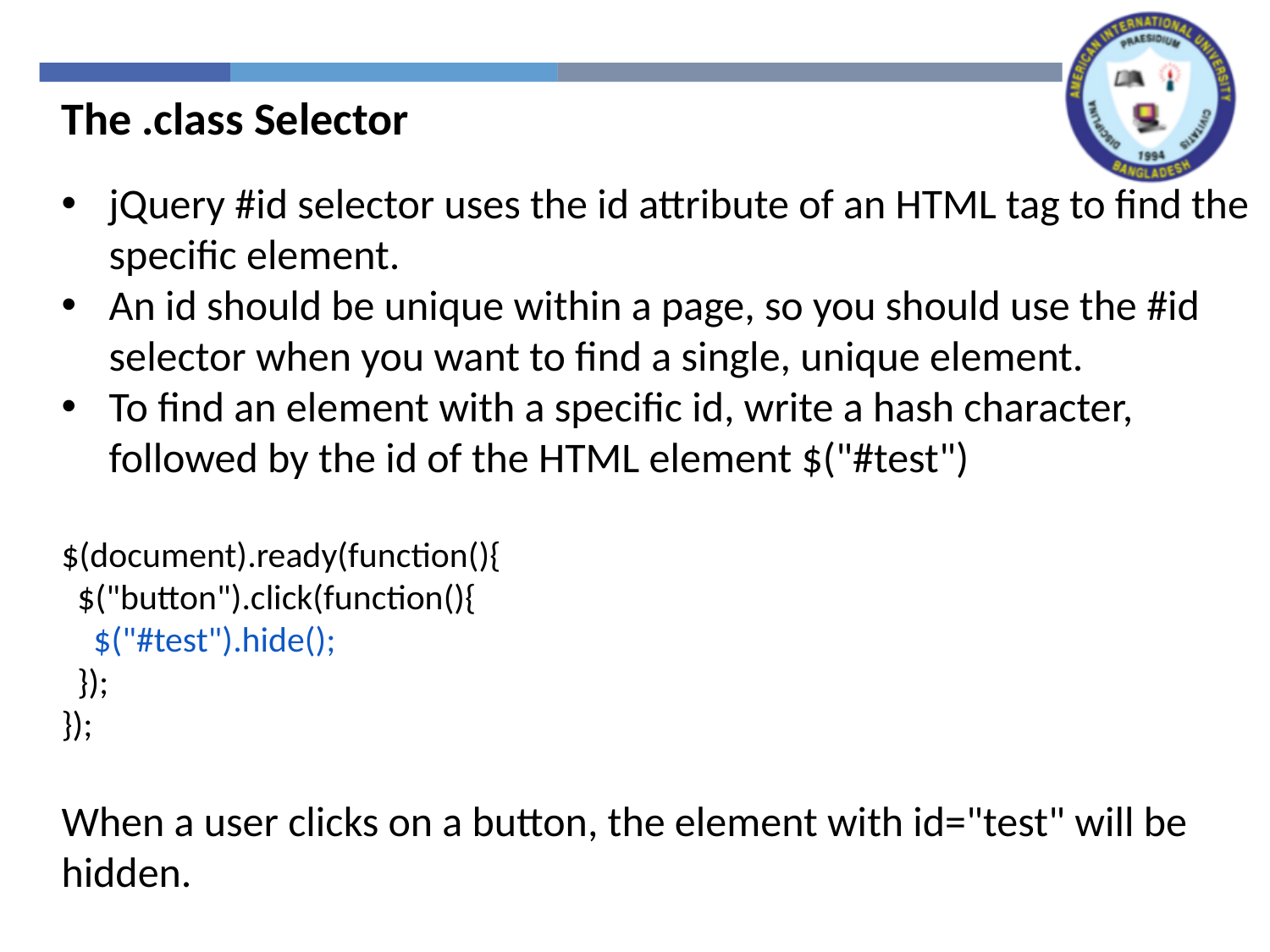

The .class Selector
jQuery #id selector uses the id attribute of an HTML tag to find the specific element.
An id should be unique within a page, so you should use the #id selector when you want to find a single, unique element.
To find an element with a specific id, write a hash character, followed by the id of the HTML element $("#test")

$(document).ready(function(){
  $("button").click(function(){
    $("#test").hide();
  });
});

When a user clicks on a button, the element with id="test" will be hidden.